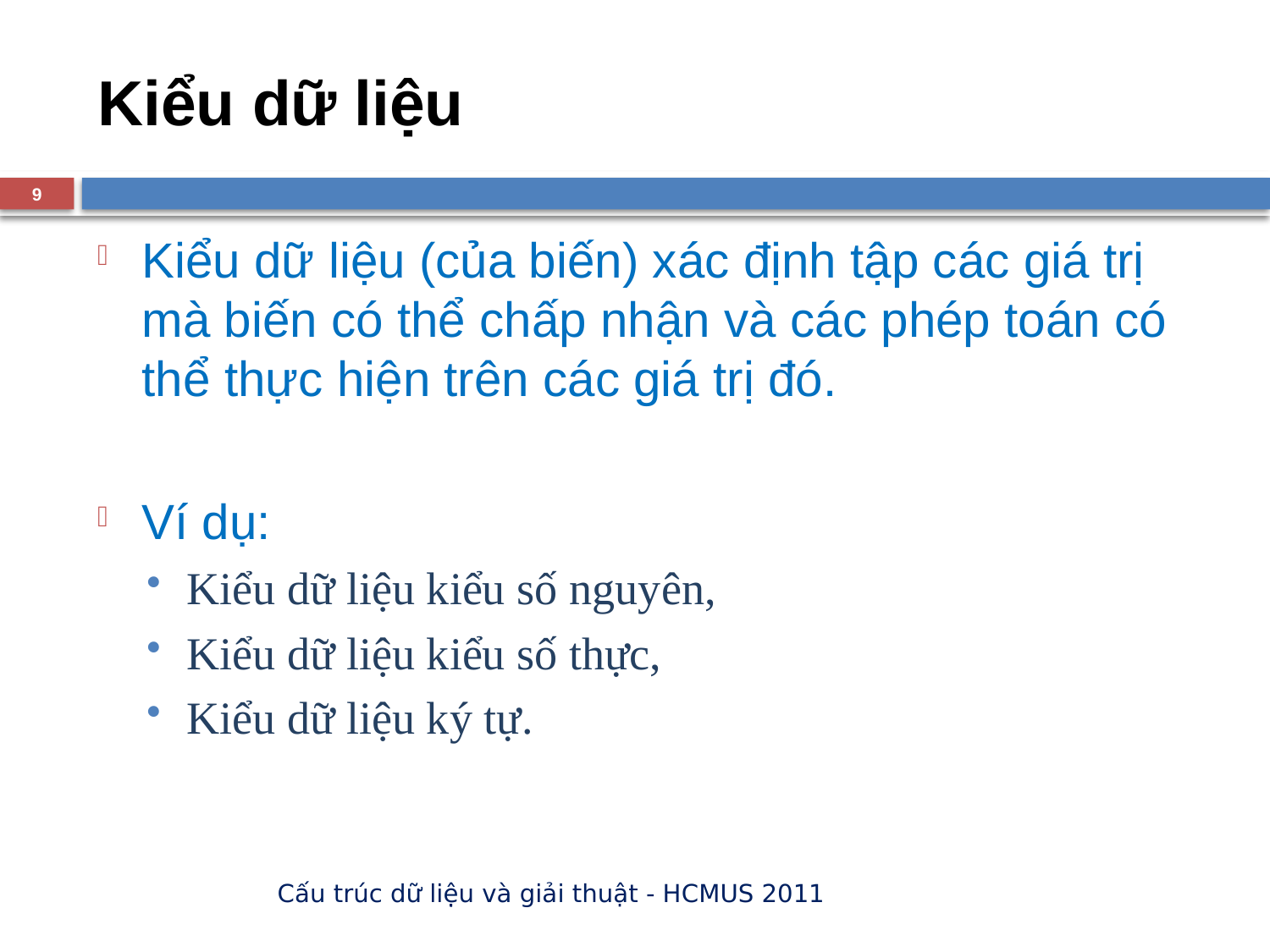

# Kiểu dữ liệu
9
Kiểu dữ liệu (của biến) xác định tập các giá trị mà biến có thể chấp nhận và các phép toán có thể thực hiện trên các giá trị đó.

Ví dụ:
Kiểu dữ liệu kiểu số nguyên,
Kiểu dữ liệu kiểu số thực,
Kiểu dữ liệu ký tự.
Cấu trúc dữ liệu và giải thuật - HCMUS 2011